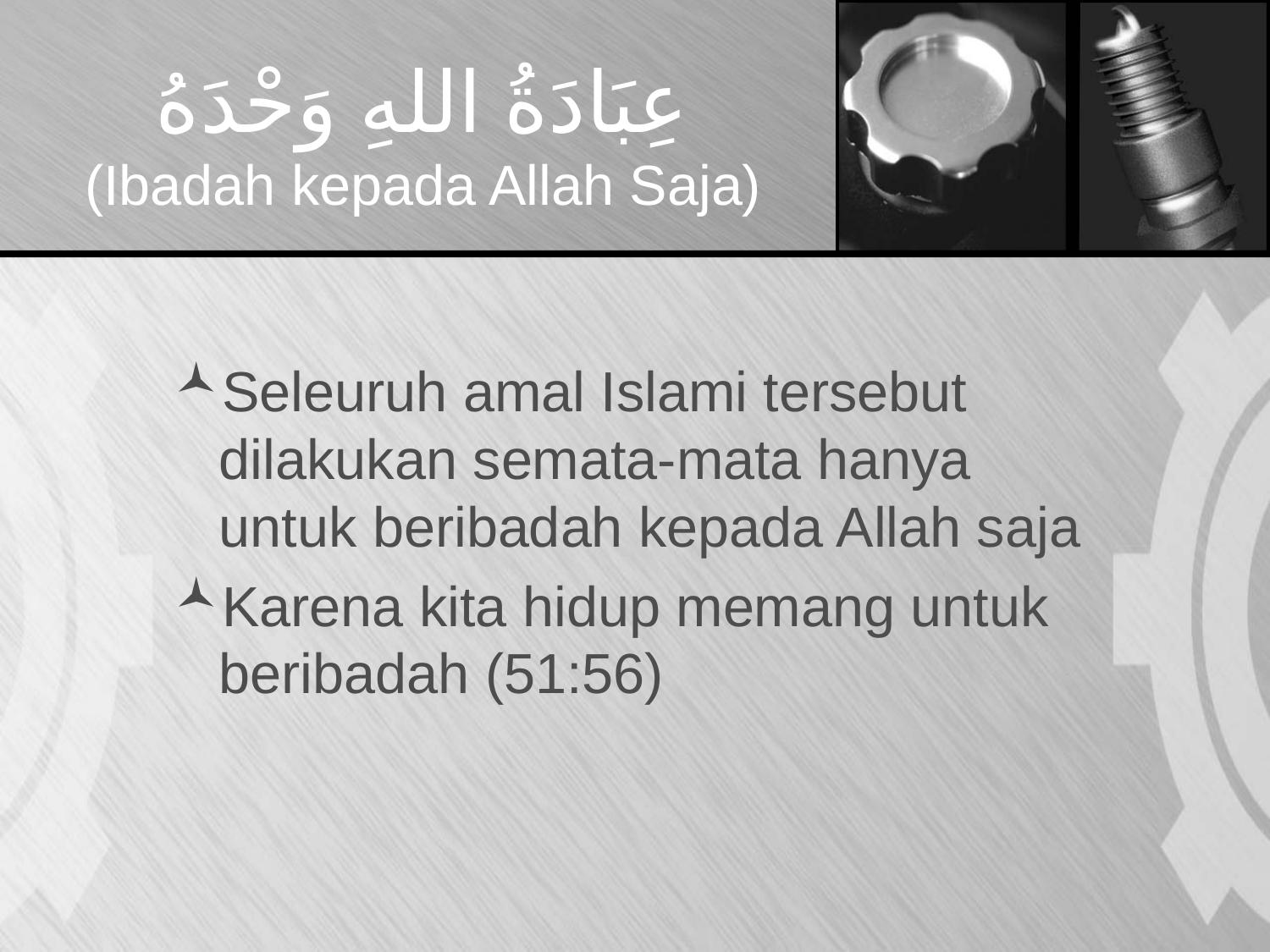

# عِبَادَةُ اللهِ وَحْدَهُ (Ibadah kepada Allah Saja)
Seleuruh amal Islami tersebut dilakukan semata-mata hanya untuk beribadah kepada Allah saja
Karena kita hidup memang untuk beribadah (51:56)